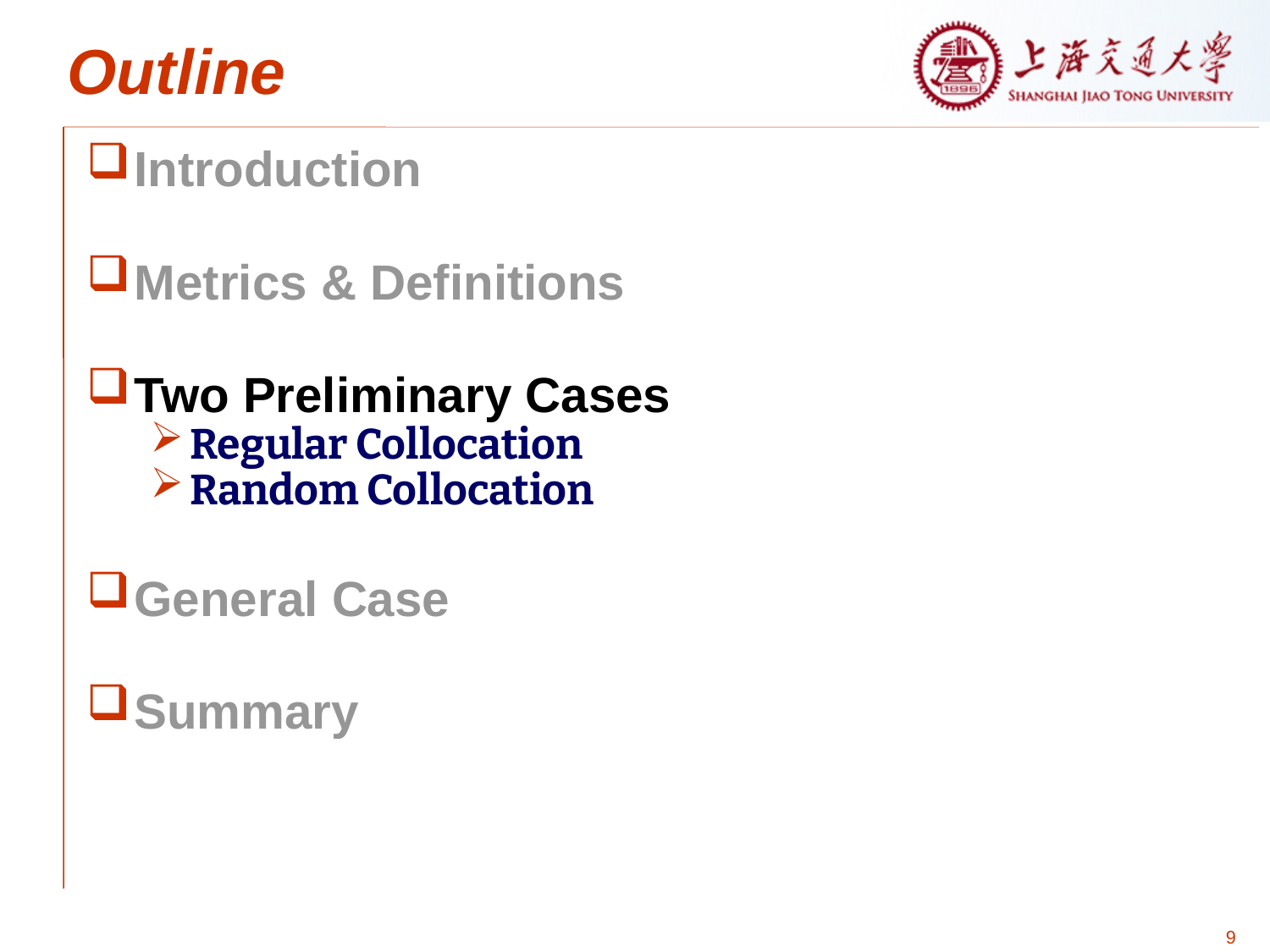

# Outline
Introduction
Metrics & Definitions
Two Preliminary Cases
Regular Collocation
Random Collocation
General Case
Summary
9